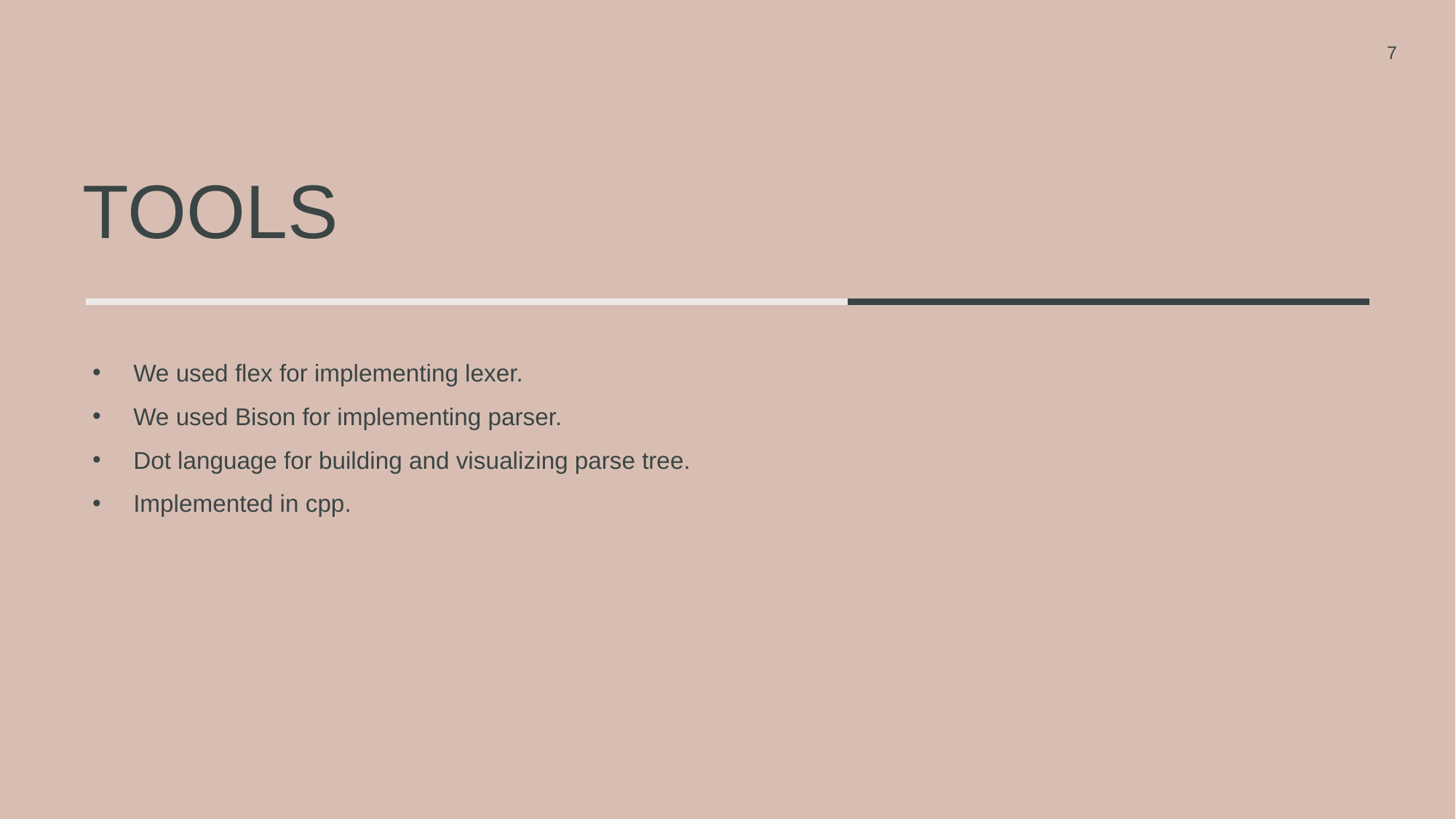

7
# Tools
We used flex for implementing lexer.
We used Bison for implementing parser.
Dot language for building and visualizing parse tree.
Implemented in cpp.